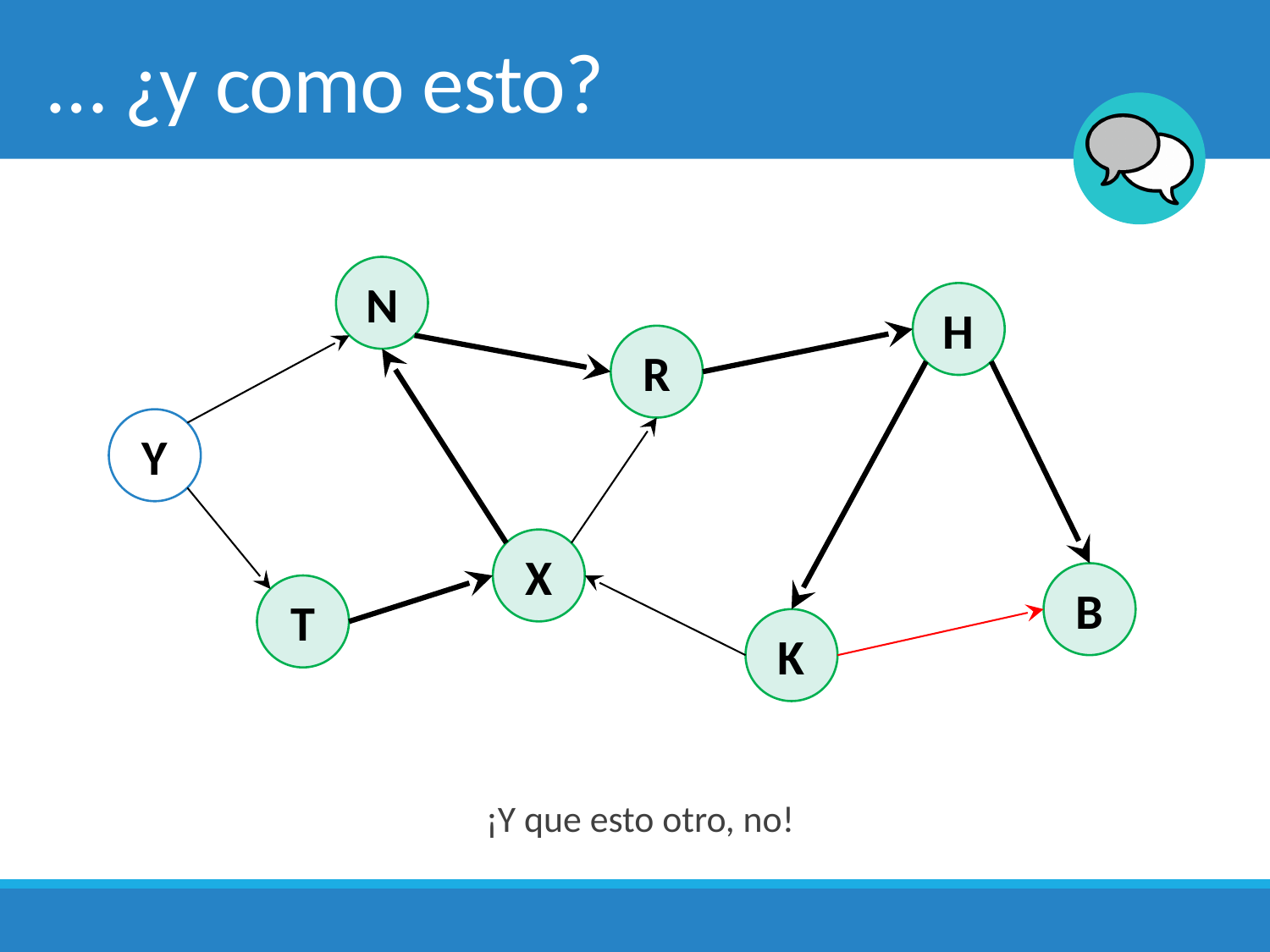

# … ¿y como esto?
N
H
R
Y
X
B
T
K
¡Y que esto otro, no!